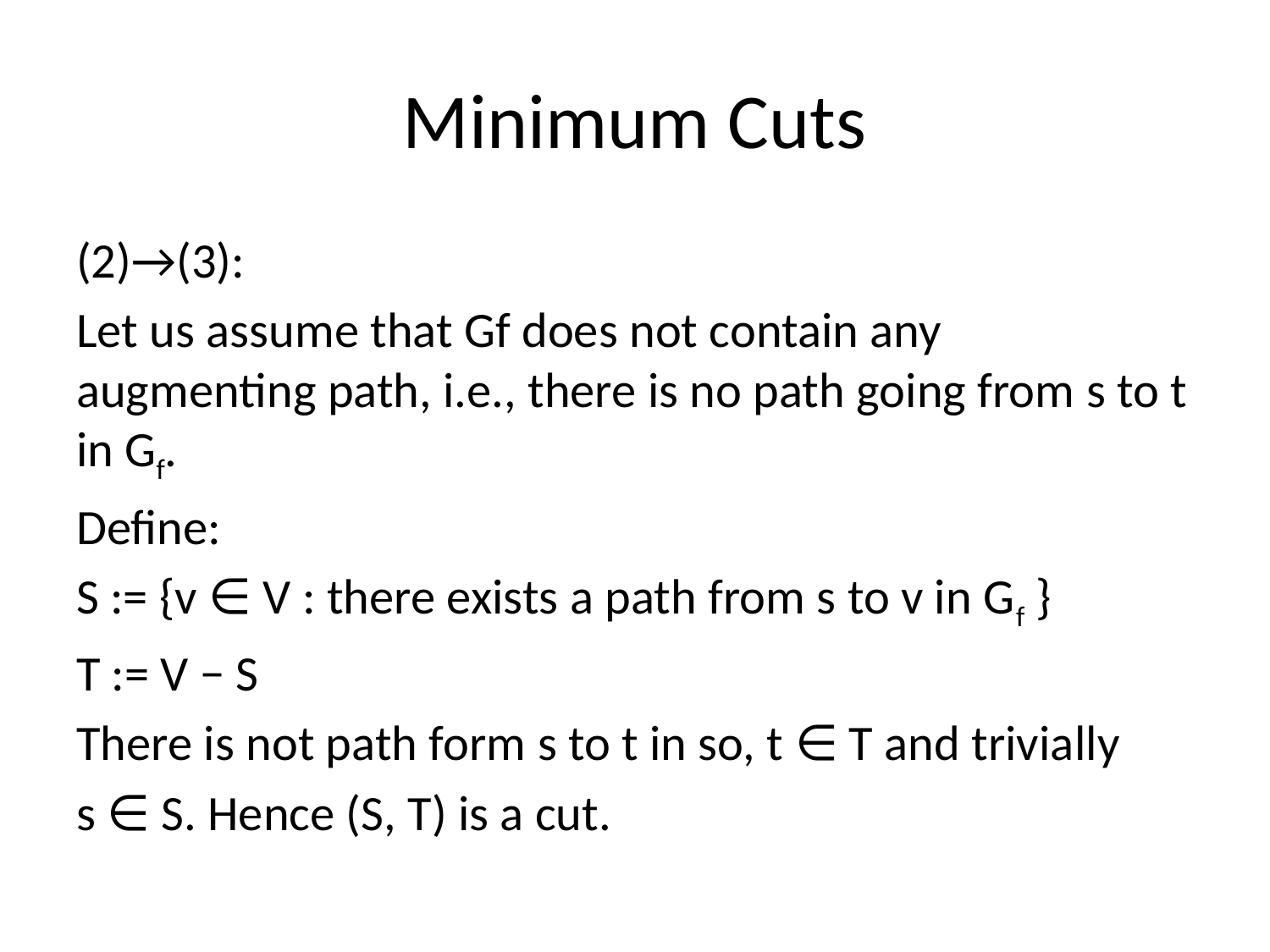

# Minimum Cuts
(2)→(3):
Let us assume that Gf does not contain any augmenting path, i.e., there is no path going from s to t in Gf.
Deﬁne:
S := {v ∈ V : there exists a path from s to v in Gf }
T := V − S
There is not path form s to t in so, t ∈ T and trivially
s ∈ S. Hence (S, T) is a cut.